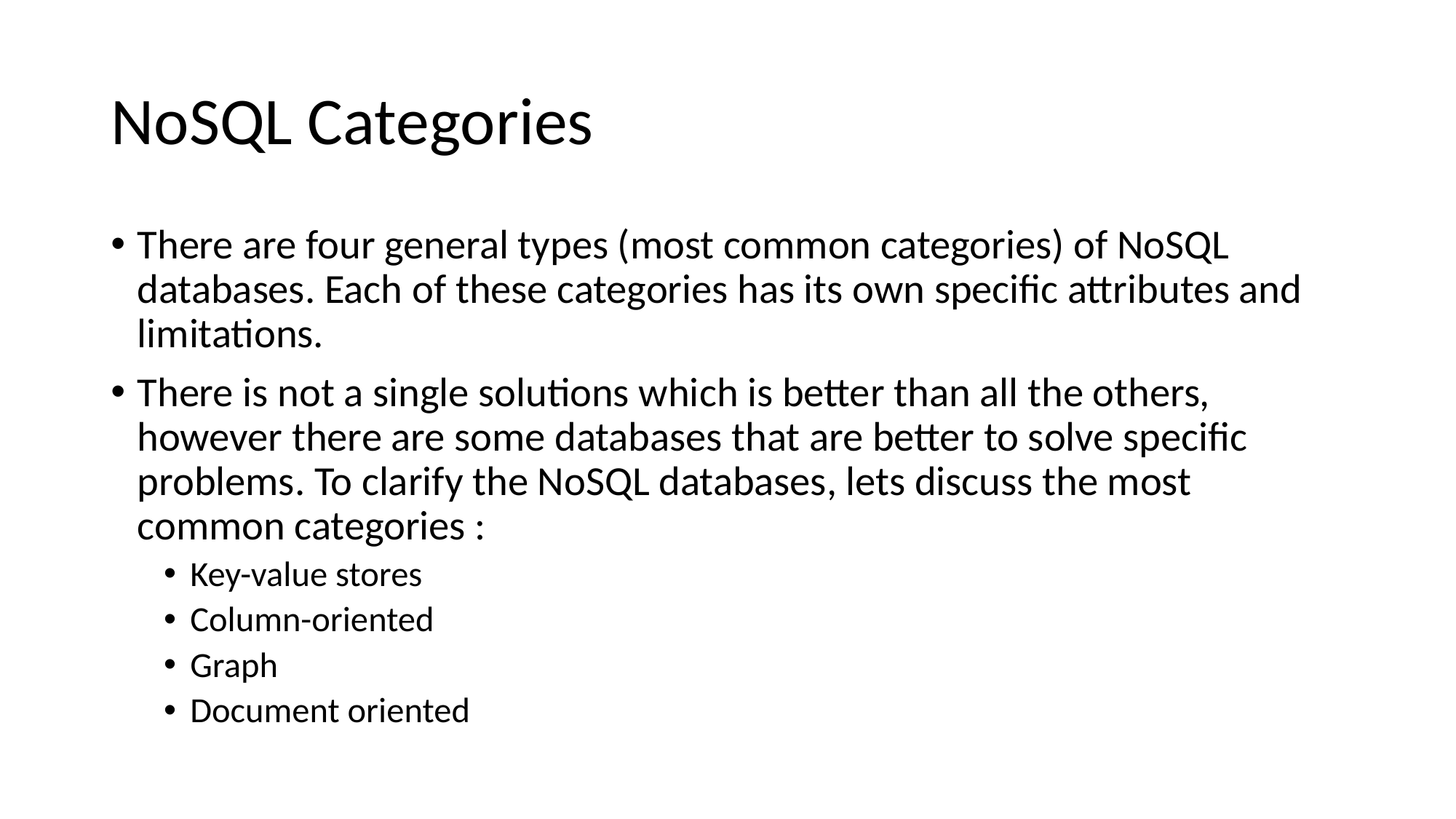

# NoSQL Categories
There are four general types (most common categories) of NoSQL databases. Each of these categories has its own specific attributes and limitations.
There is not a single solutions which is better than all the others, however there are some databases that are better to solve specific problems. To clarify the NoSQL databases, lets discuss the most common categories :
Key-value stores
Column-oriented
Graph
Document oriented